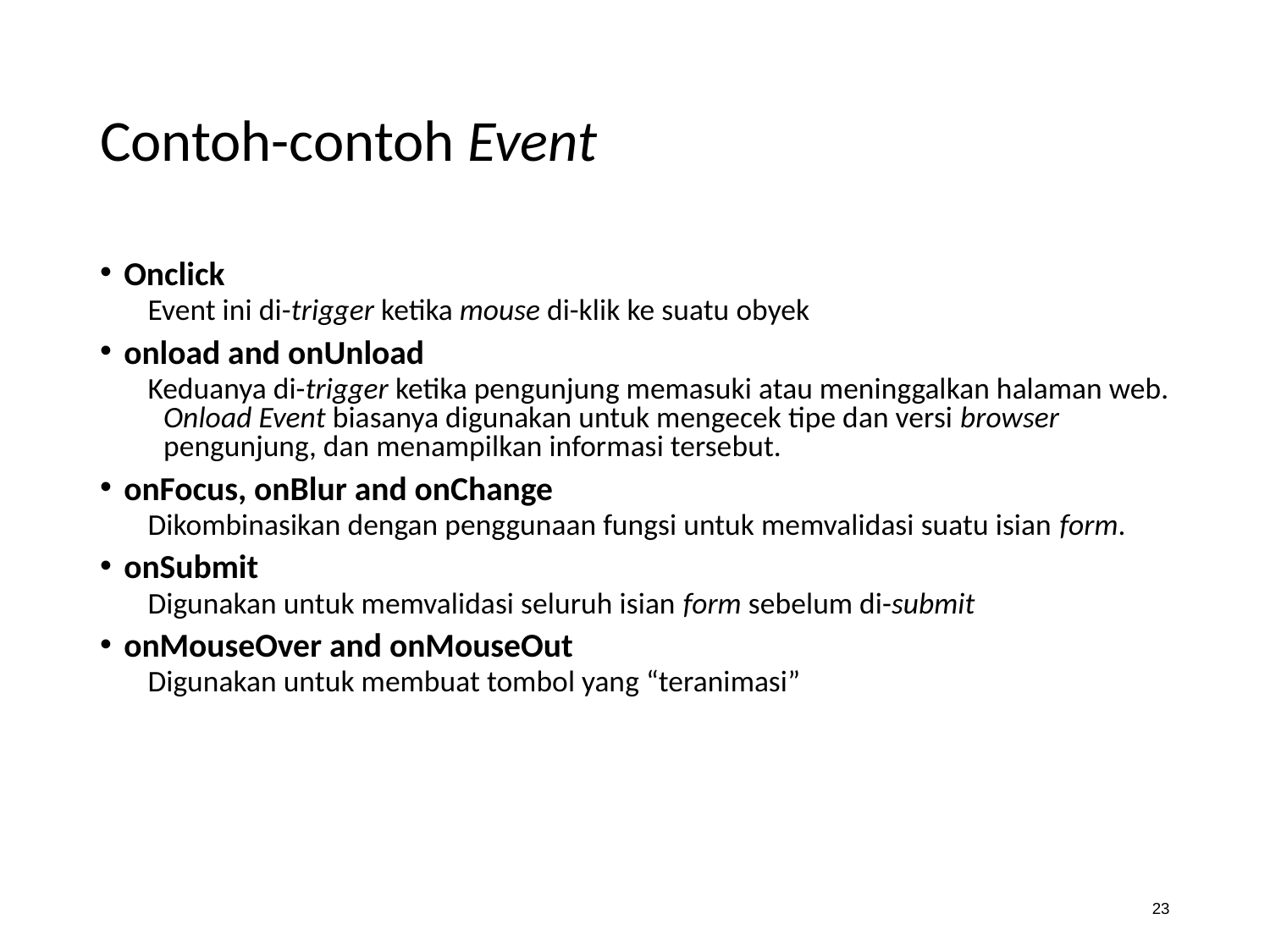

# Contoh-contoh Event
Onclick
Event ini di-trigger ketika mouse di-klik ke suatu obyek
onload and onUnload
Keduanya di-trigger ketika pengunjung memasuki atau meninggalkan halaman web. Onload Event biasanya digunakan untuk mengecek tipe dan versi browser pengunjung, dan menampilkan informasi tersebut.
onFocus, onBlur and onChange
Dikombinasikan dengan penggunaan fungsi untuk memvalidasi suatu isian form.
onSubmit
Digunakan untuk memvalidasi seluruh isian form sebelum di-submit
onMouseOver and onMouseOut
Digunakan untuk membuat tombol yang “teranimasi”
23